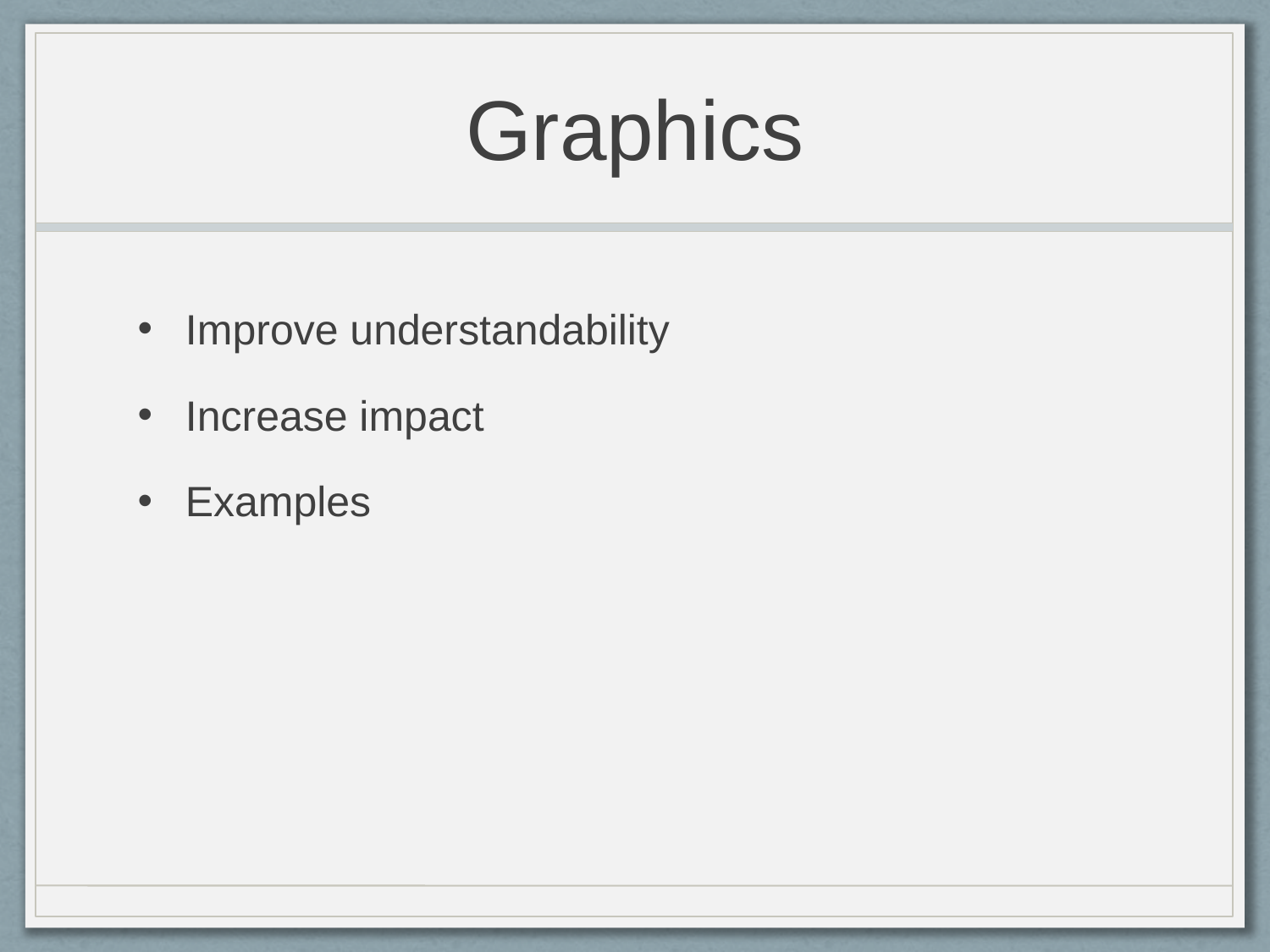

# Graphics
Improve understandability
Increase impact
Examples